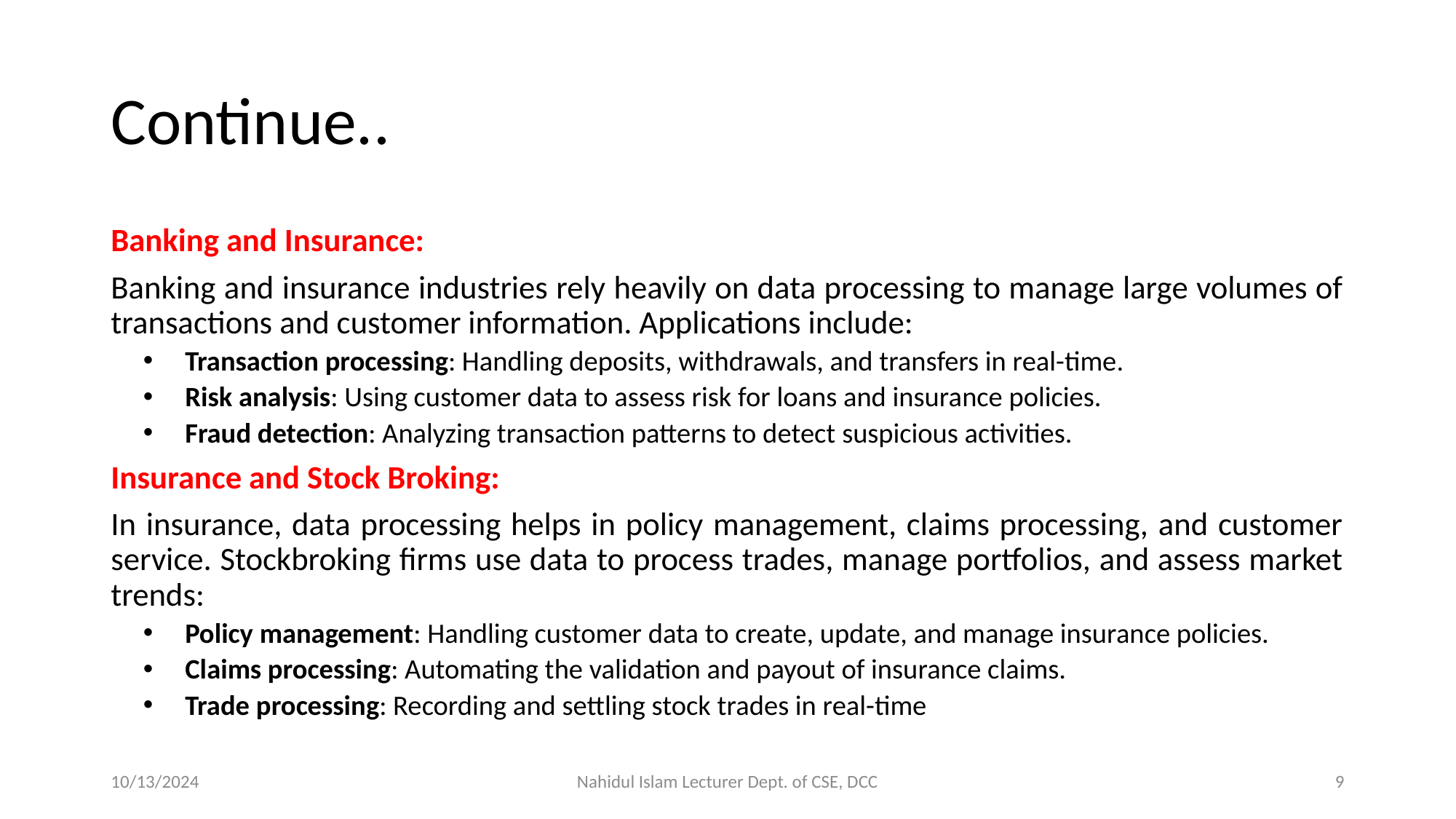

# Continue..
Banking and Insurance:
Banking and insurance industries rely heavily on data processing to manage large volumes of transactions and customer information. Applications include:
Transaction processing: Handling deposits, withdrawals, and transfers in real-time.
Risk analysis: Using customer data to assess risk for loans and insurance policies.
Fraud detection: Analyzing transaction patterns to detect suspicious activities.
Insurance and Stock Broking:
In insurance, data processing helps in policy management, claims processing, and customer service. Stockbroking firms use data to process trades, manage portfolios, and assess market trends:
Policy management: Handling customer data to create, update, and manage insurance policies.
Claims processing: Automating the validation and payout of insurance claims.
Trade processing: Recording and settling stock trades in real-time

10/13/2024
Nahidul Islam Lecturer Dept. of CSE, DCC
9